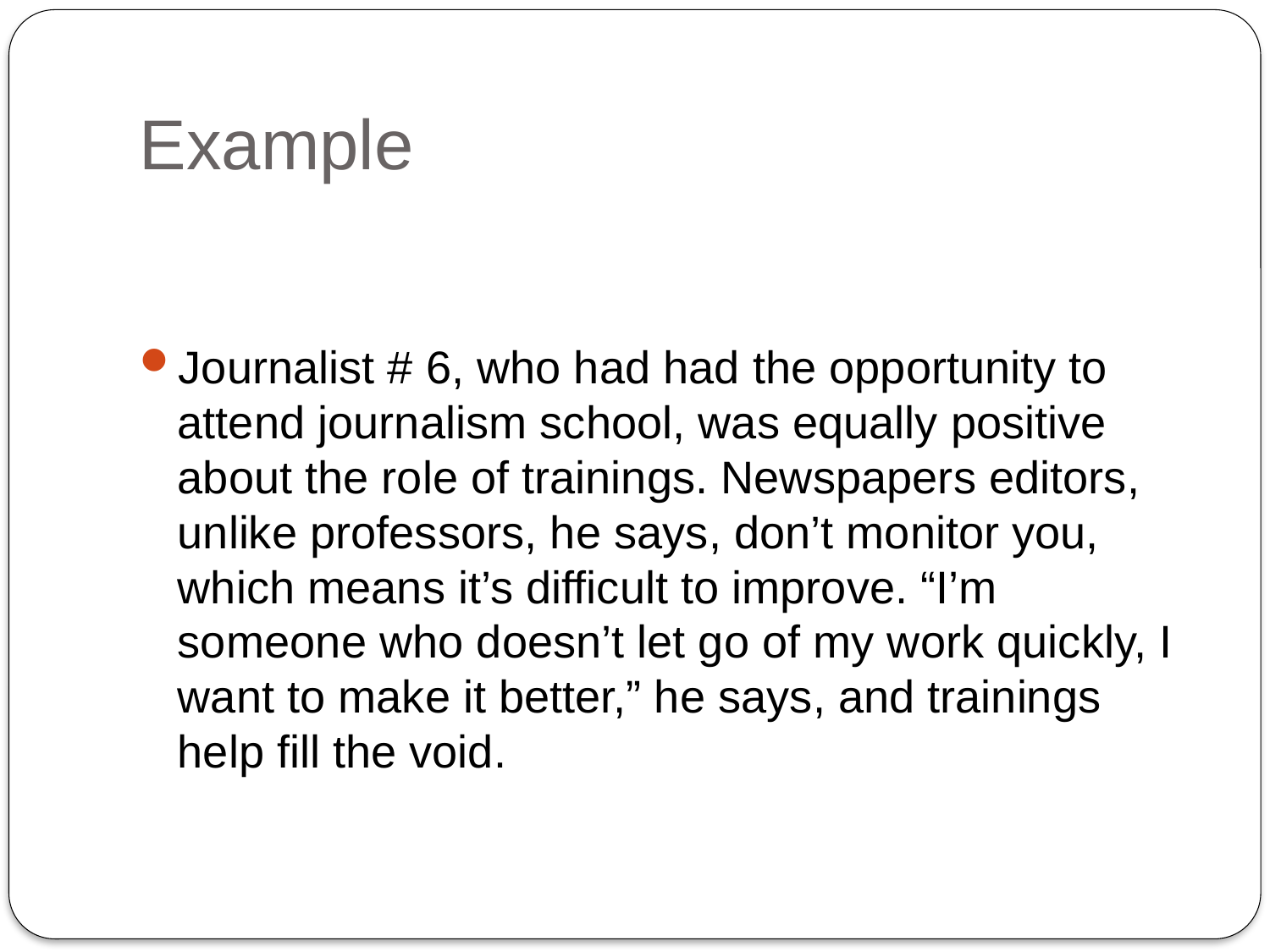

# Example

Journalist # 6, who had had the opportunity to attend journalism school, was equally positive about the role of trainings. Newspapers editors, unlike professors, he says, don’t monitor you, which means it’s difficult to improve. “I’m someone who doesn’t let go of my work quickly, I want to make it better,” he says, and trainings help fill the void.